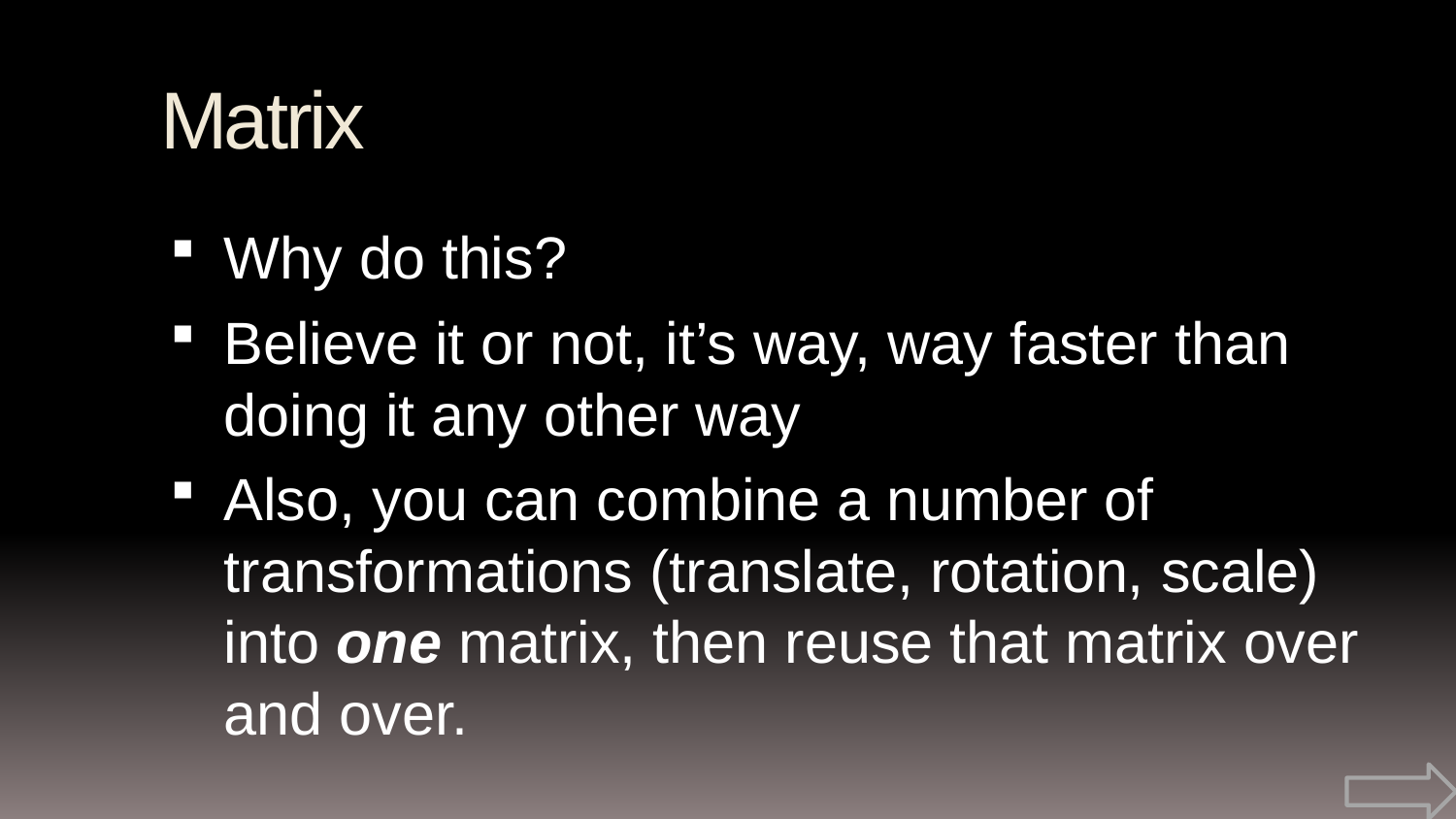

Matrix
Why do this?
Believe it or not, it’s way, way faster than doing it any other way
Also, you can combine a number of transformations (translate, rotation, scale) into one matrix, then reuse that matrix over and over.